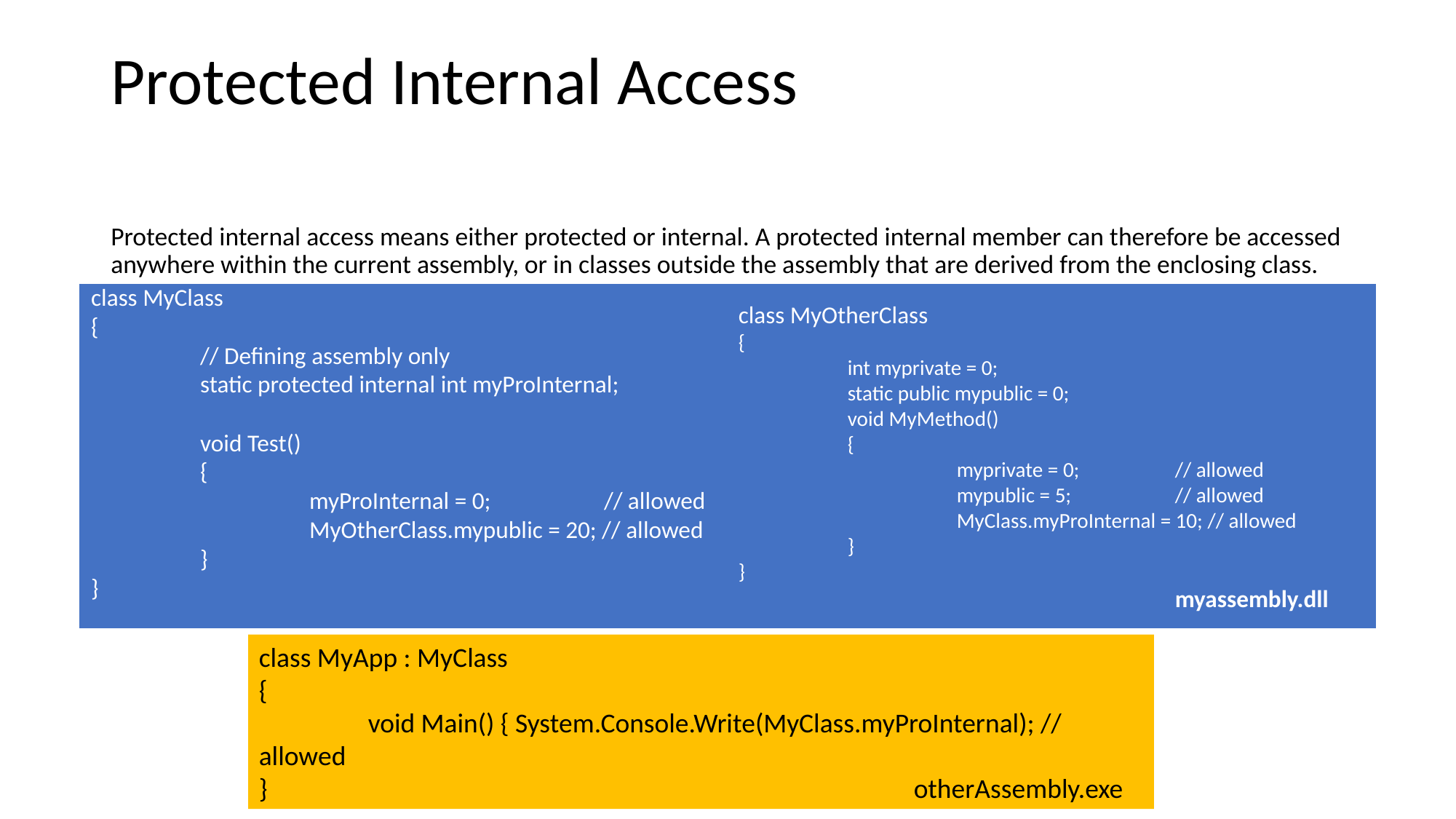

# Protected Internal Access
Protected internal access means either protected or internal. A protected internal member can therefore be accessed anywhere within the current assembly, or in classes outside the assembly that are derived from the enclosing class.

class MyClass
{
	// Defining assembly only
	static protected internal int myProInternal;

	void Test()
	{
		myProInternal = 0; 	              // allowed
		MyOtherClass.mypublic = 20; // allowed
	}
}

class MyOtherClass
{
	int myprivate = 0;
	static public mypublic = 0;
	void MyMethod()
	{
		myprivate = 0; 	// allowed
		mypublic = 5;	// allowed
		MyClass.myProInternal = 10; // allowed
	}
}
				myassembly.dll

class MyApp : MyClass
{
	void Main() { System.Console.Write(MyClass.myProInternal); // allowed
} 						otherAssembly.exe